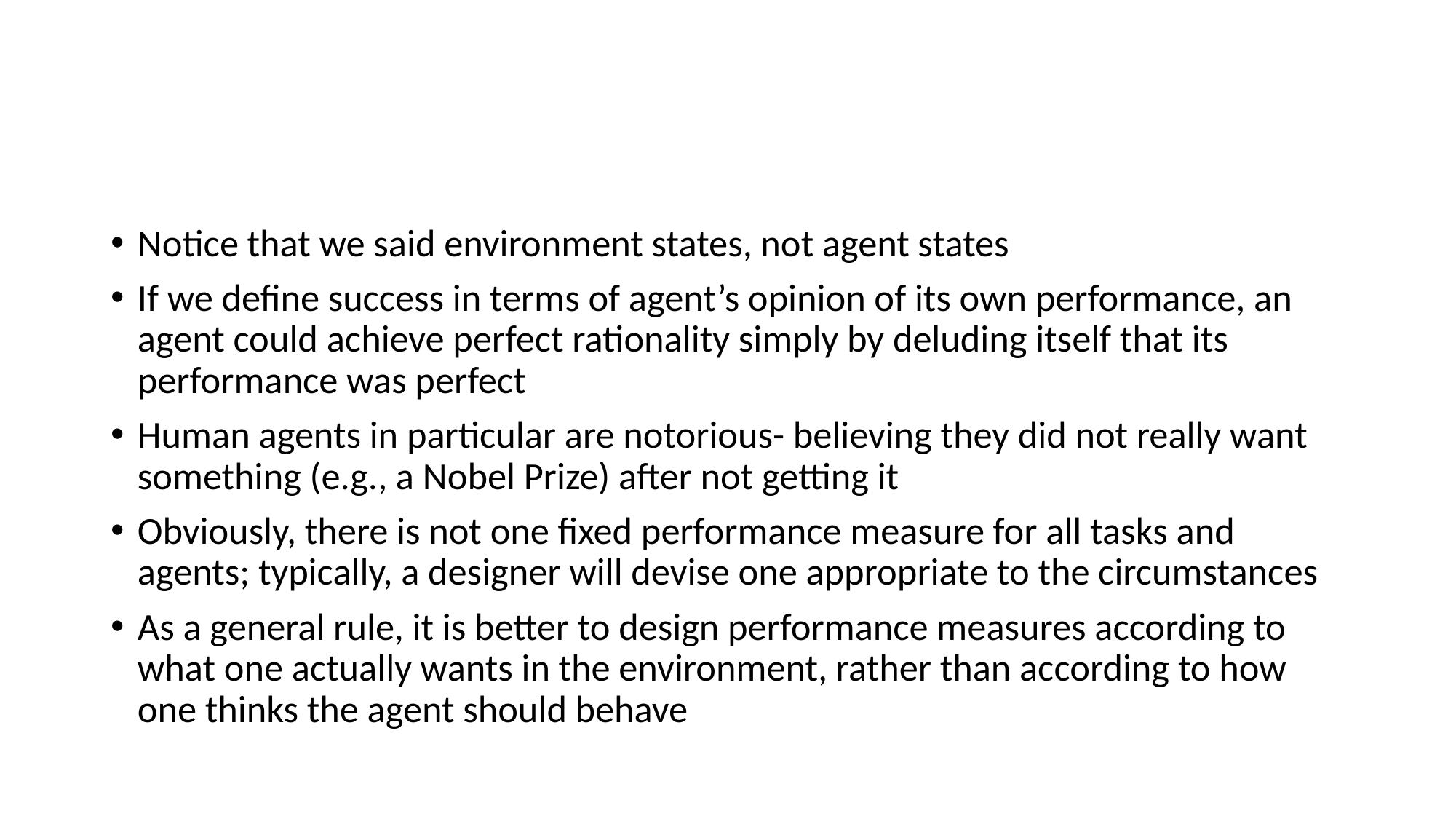

#
Notice that we said environment states, not agent states
If we define success in terms of agent’s opinion of its own performance, an agent could achieve perfect rationality simply by deluding itself that its performance was perfect
Human agents in particular are notorious- believing they did not really want something (e.g., a Nobel Prize) after not getting it
Obviously, there is not one fixed performance measure for all tasks and agents; typically, a designer will devise one appropriate to the circumstances
As a general rule, it is better to design performance measures according to what one actually wants in the environment, rather than according to how one thinks the agent should behave